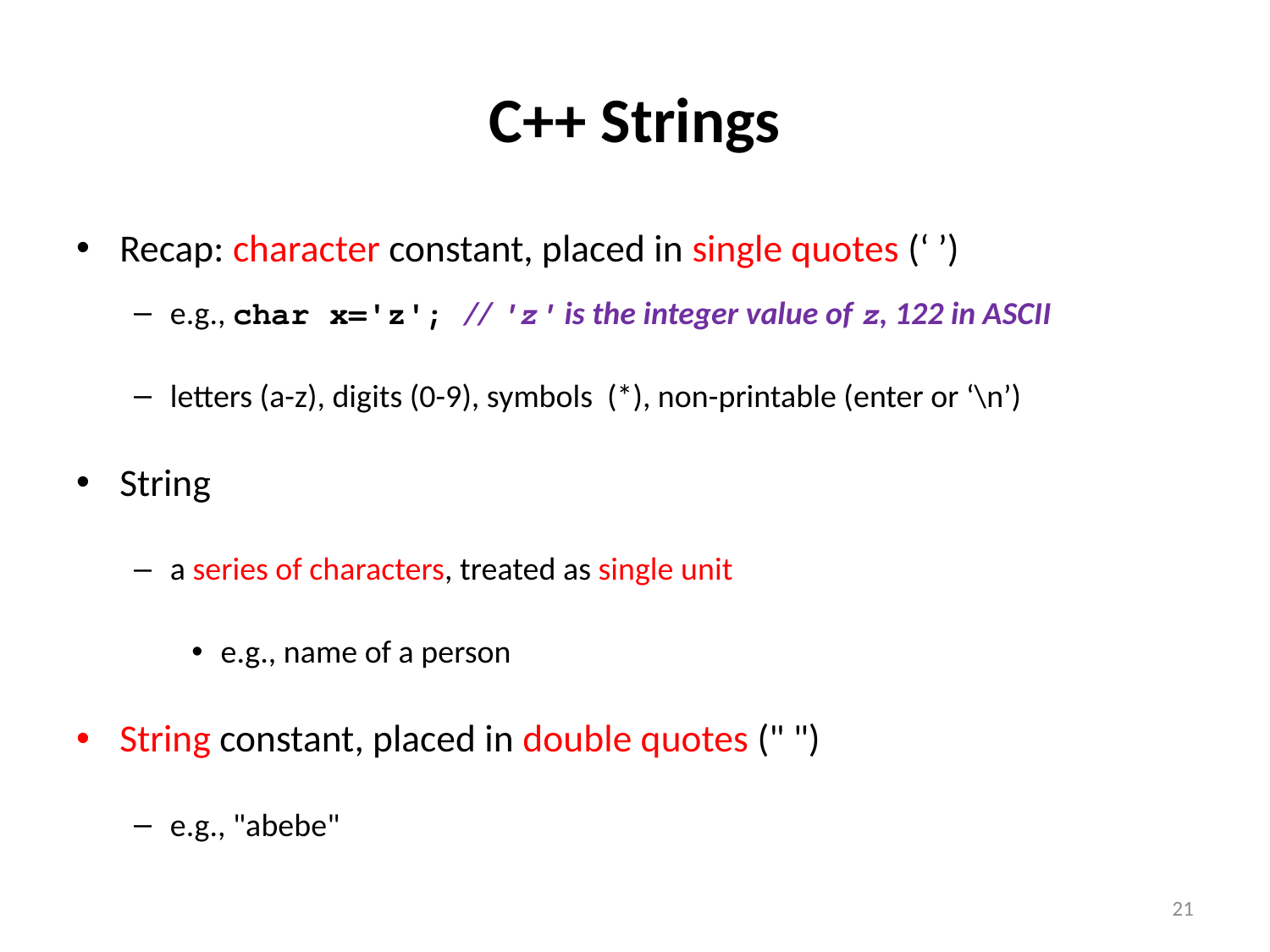

# C++ Strings
Recap: character constant, placed in single quotes (‘ ’)

e.g., char x='z'; // 'z' is the integer value of z, 122 in ASCII

letters (a-z), digits (0-9), symbols  (*), non-printable (enter or ‘\n’)

String

a series of characters, treated as single unit

e.g., name of a person

String constant, placed in double quotes (" ")

e.g., "abebe"

21